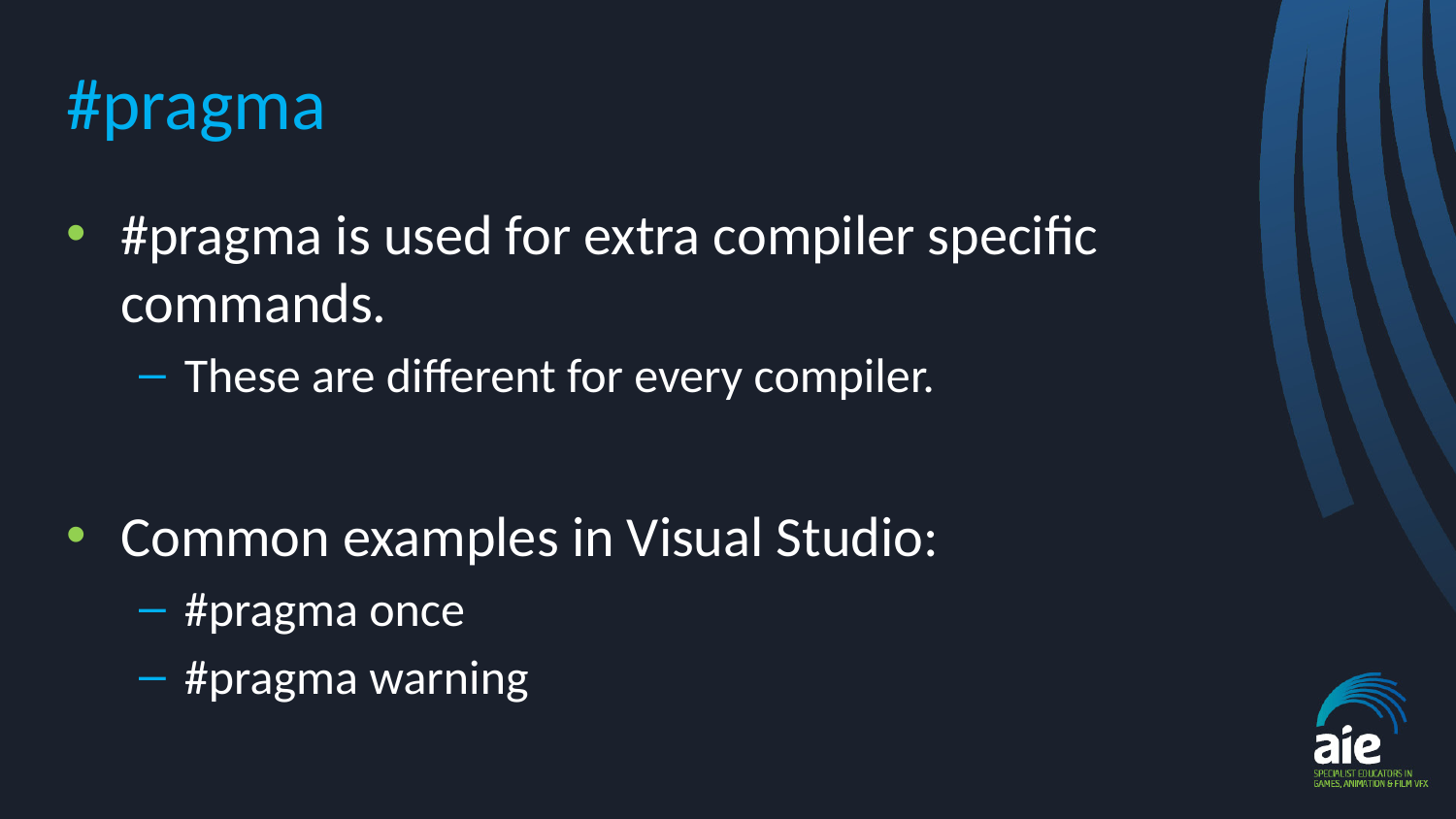

# #pragma
#pragma is used for extra compiler specific commands.
These are different for every compiler.

Common examples in Visual Studio:
#pragma once
#pragma warning